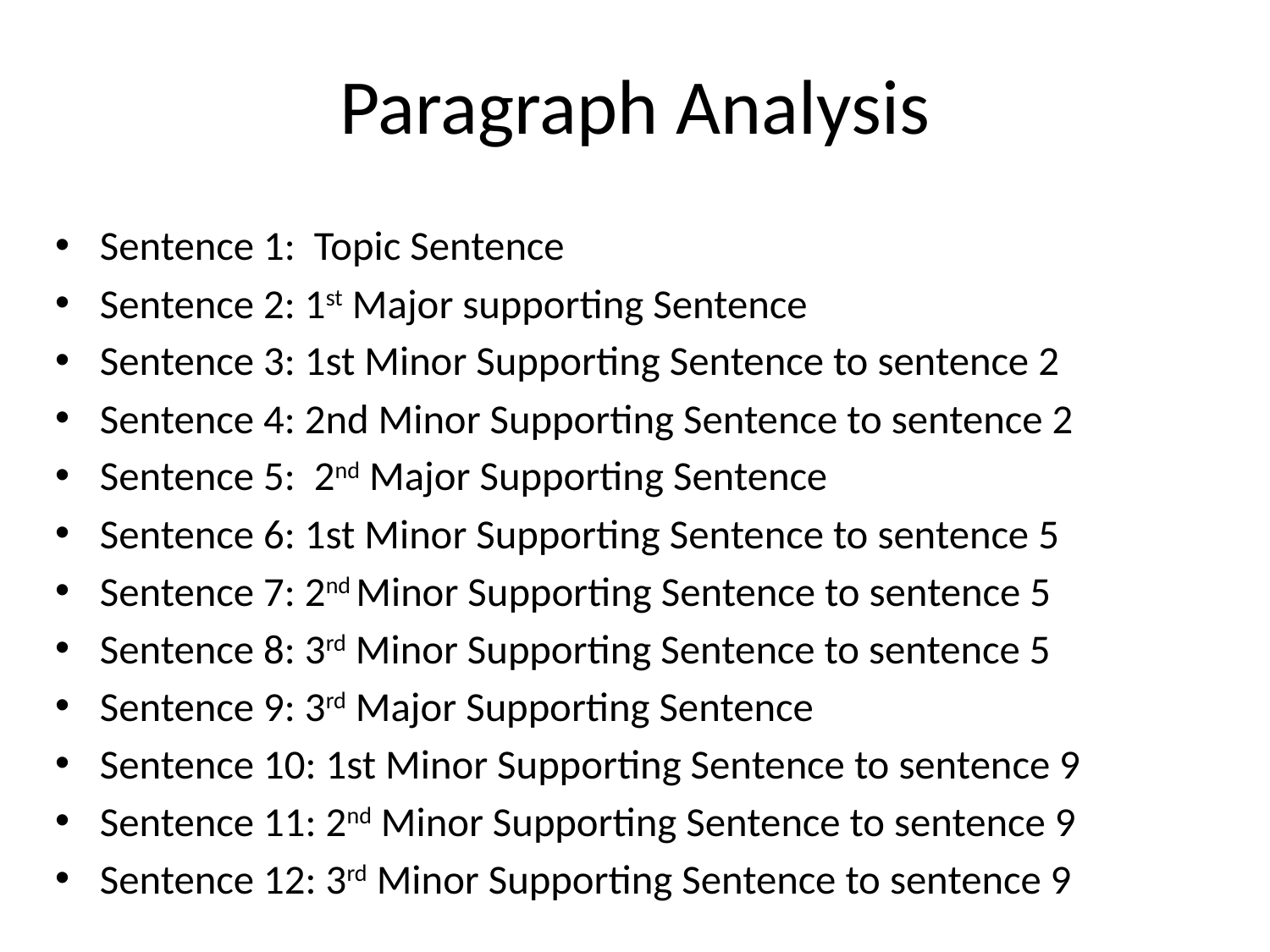

# Paragraph Analysis
Sentence 1:  Topic Sentence
Sentence 2: 1st Major supporting Sentence
Sentence 3: 1st Minor Supporting Sentence to sentence 2
Sentence 4: 2nd Minor Supporting Sentence to sentence 2
Sentence 5:  2nd Major Supporting Sentence
Sentence 6: 1st Minor Supporting Sentence to sentence 5
Sentence 7: 2nd Minor Supporting Sentence to sentence 5
Sentence 8: 3rd Minor Supporting Sentence to sentence 5
Sentence 9: 3rd Major Supporting Sentence
Sentence 10: 1st Minor Supporting Sentence to sentence 9
Sentence 11: 2nd Minor Supporting Sentence to sentence 9
Sentence 12: 3rd Minor Supporting Sentence to sentence 9